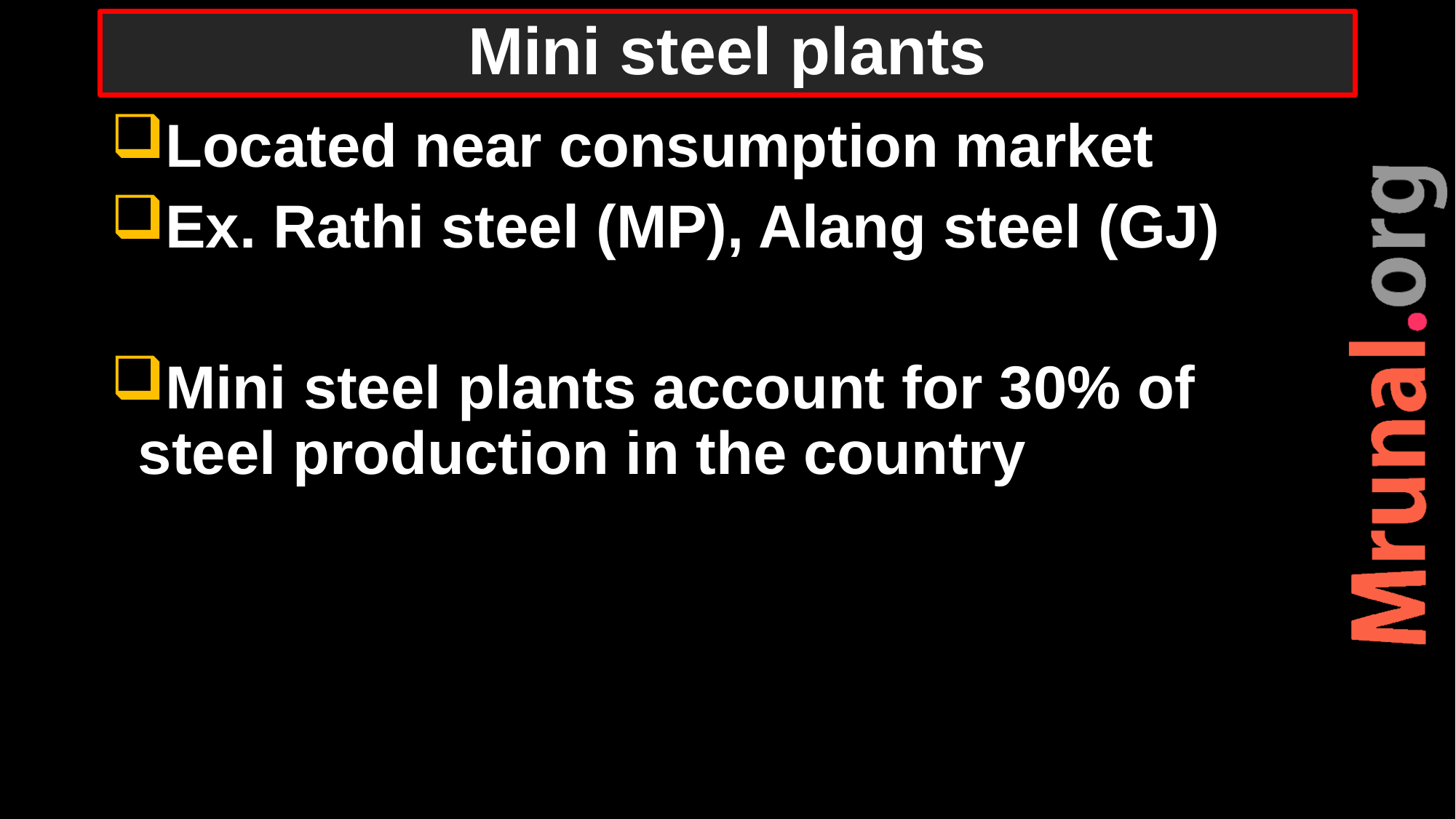

# Mini steel plants
Located near consumption market
Ex. Rathi steel (MP), Alang steel (GJ)

Mini steel plants account for 30% of steel production in the country